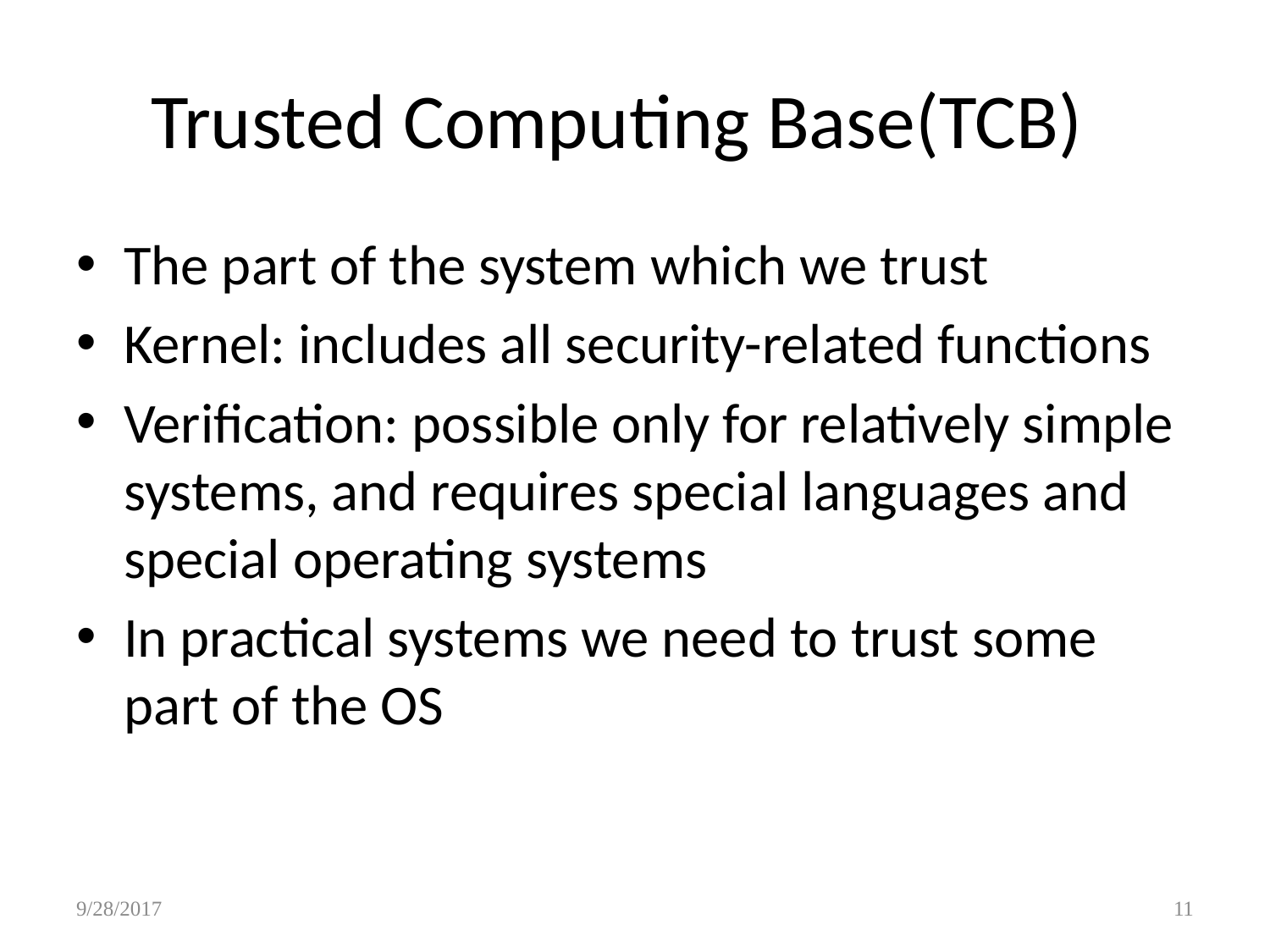

Trusted Computing Base(TCB)
The part of the system which we trust
Kernel: includes all security-related functions
Verification: possible only for relatively simple systems, and requires special languages and special operating systems
In practical systems we need to trust some part of the OS
9/28/2017
11